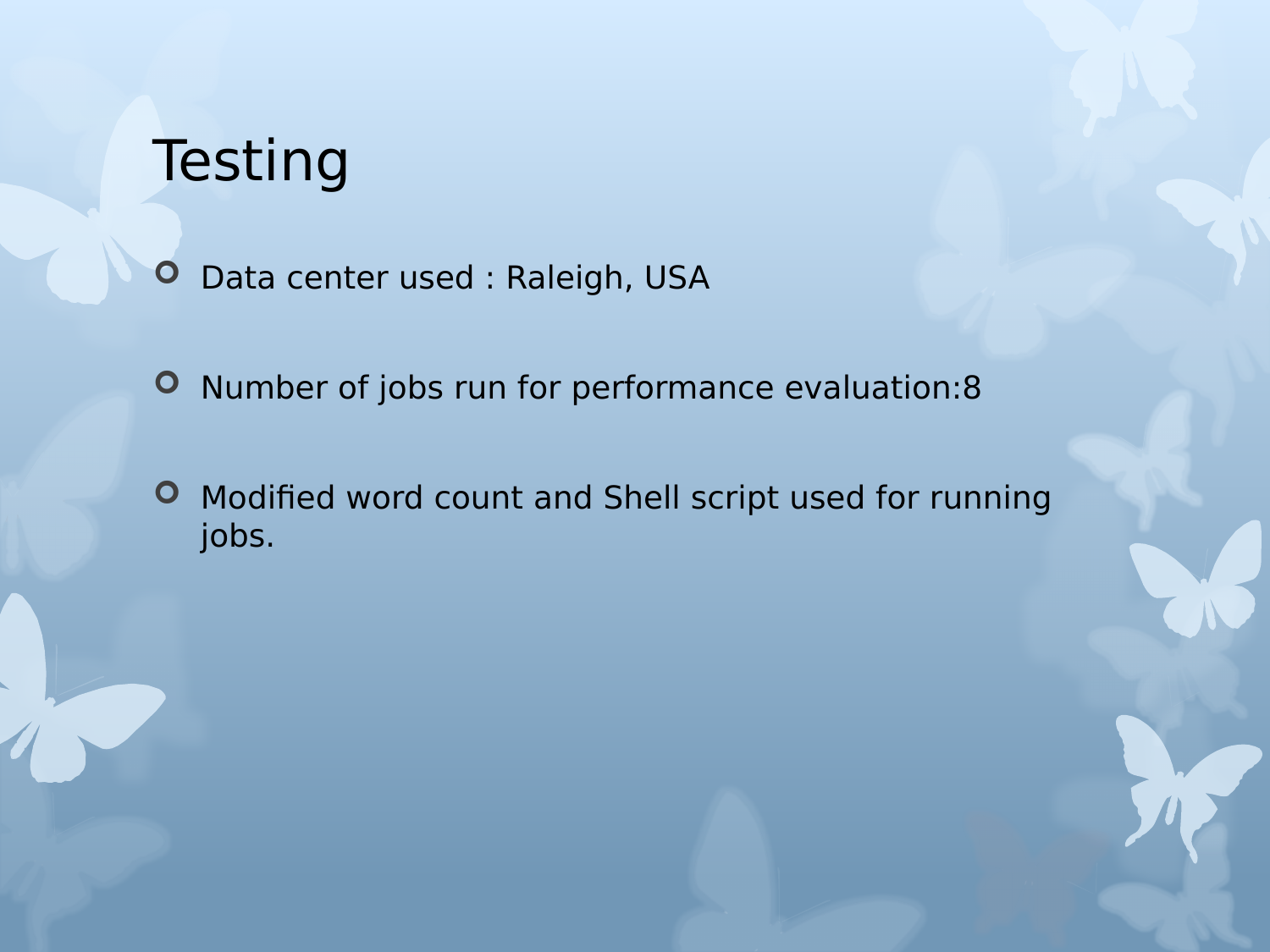

# Testing
Data center used : Raleigh, USA

Number of jobs run for performance evaluation:8

Modified word count and Shell script used for running jobs.